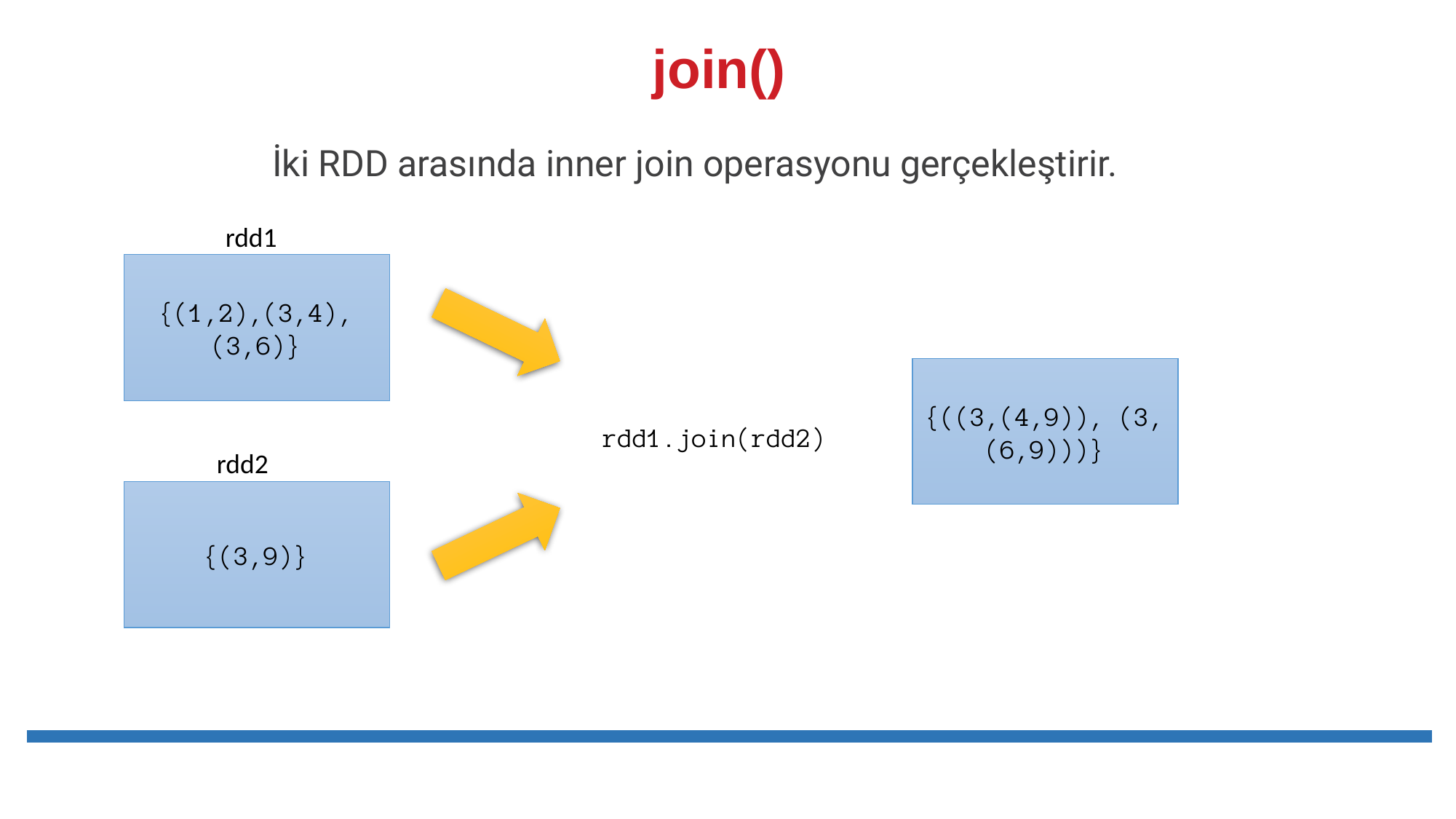

# join()
İki RDD arasında inner join operasyonu gerçekleştirir.
rdd1
{(1,2),(3,4),(3,6)}

{((3,(4,9)), (3,(6,9)))}
rdd1.join(rdd2)
rdd2
{(3,9)}